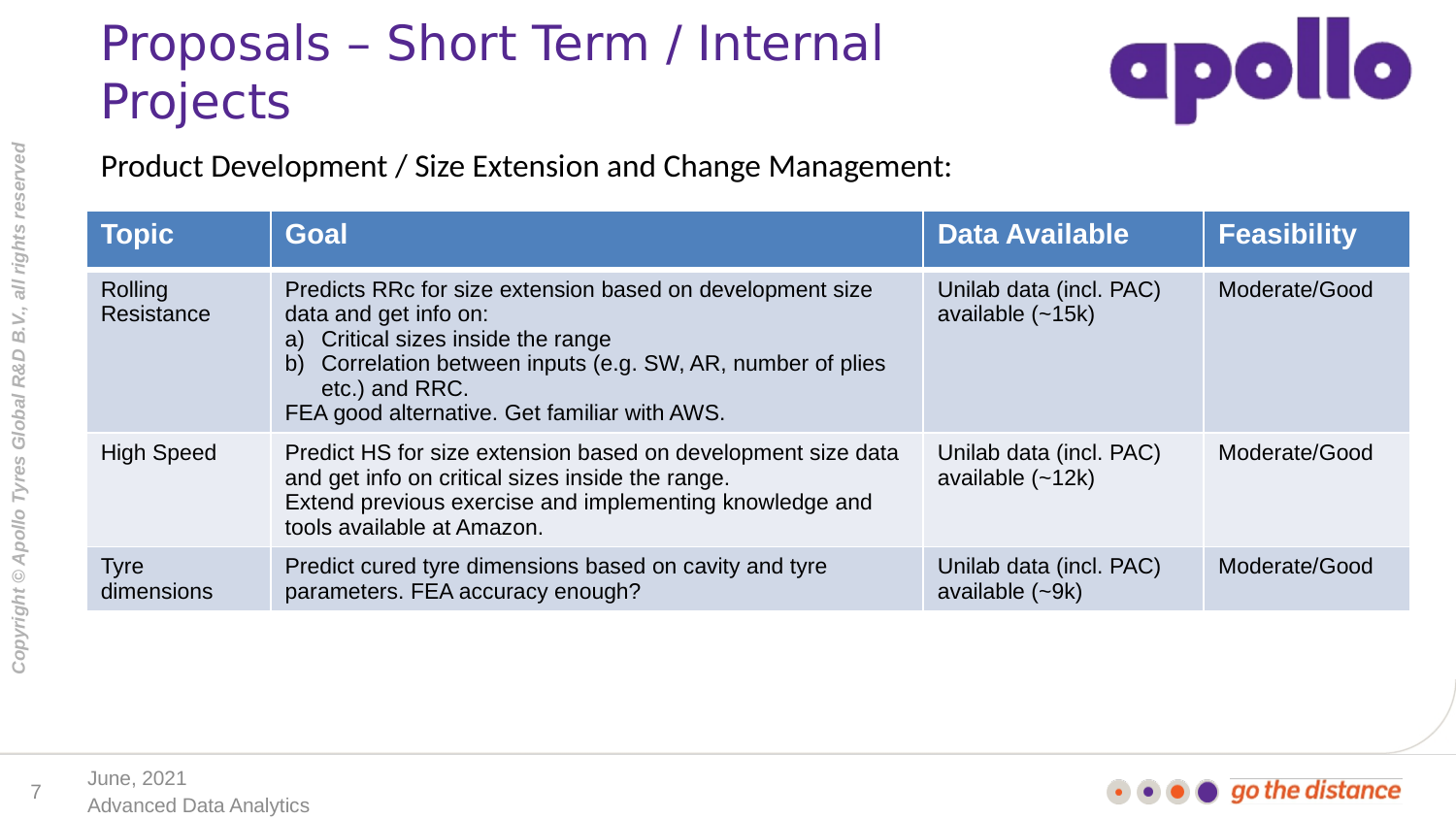

# Proposals – Short Term / Internal Projects
Product Development / Size Extension and Change Management:
| Topic | Goal | Data Available | Feasibility |
| --- | --- | --- | --- |
| Rolling Resistance | Predicts RRc for size extension based on development size data and get info on: Critical sizes inside the range  Correlation between inputs (e.g. SW, AR, number of plies etc.) and RRC. FEA good alternative. Get familiar with AWS. | Unilab data (incl. PAC) available (~15k) | Moderate/Good |
| High Speed | Predict HS for size extension based on development size data and get info on critical sizes inside the range. Extend previous exercise and implementing knowledge and tools available at Amazon. | Unilab data (incl. PAC) available (~12k) | Moderate/Good |
| Tyre dimensions | Predict cured tyre dimensions based on cavity and tyre parameters. FEA accuracy enough? | Unilab data (incl. PAC) available (~9k) | Moderate/Good |
June, 2021
7
Advanced Data Analytics